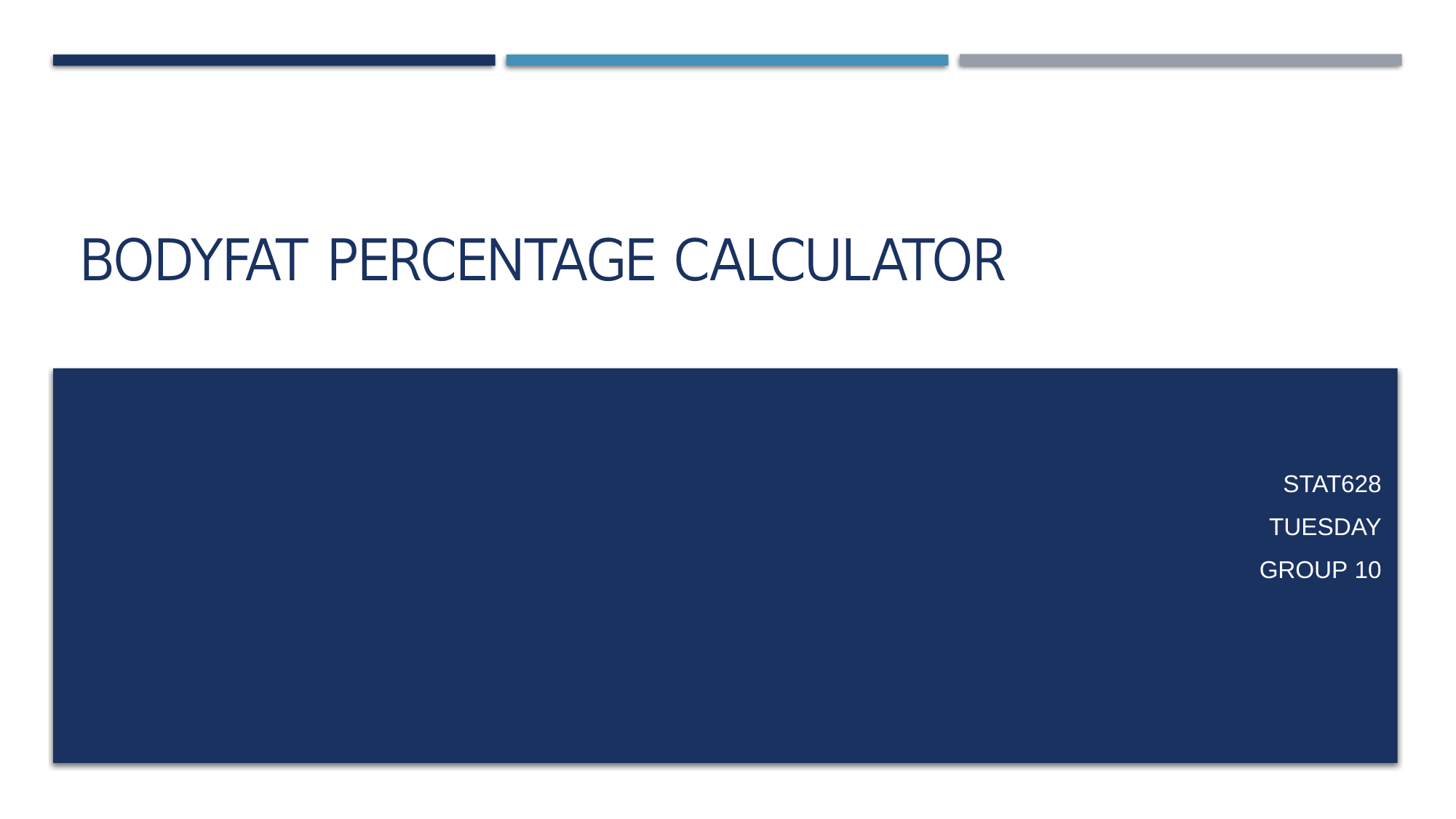

# BodyFat Percentage Calculator
STAT628
Tuesday
Group 10